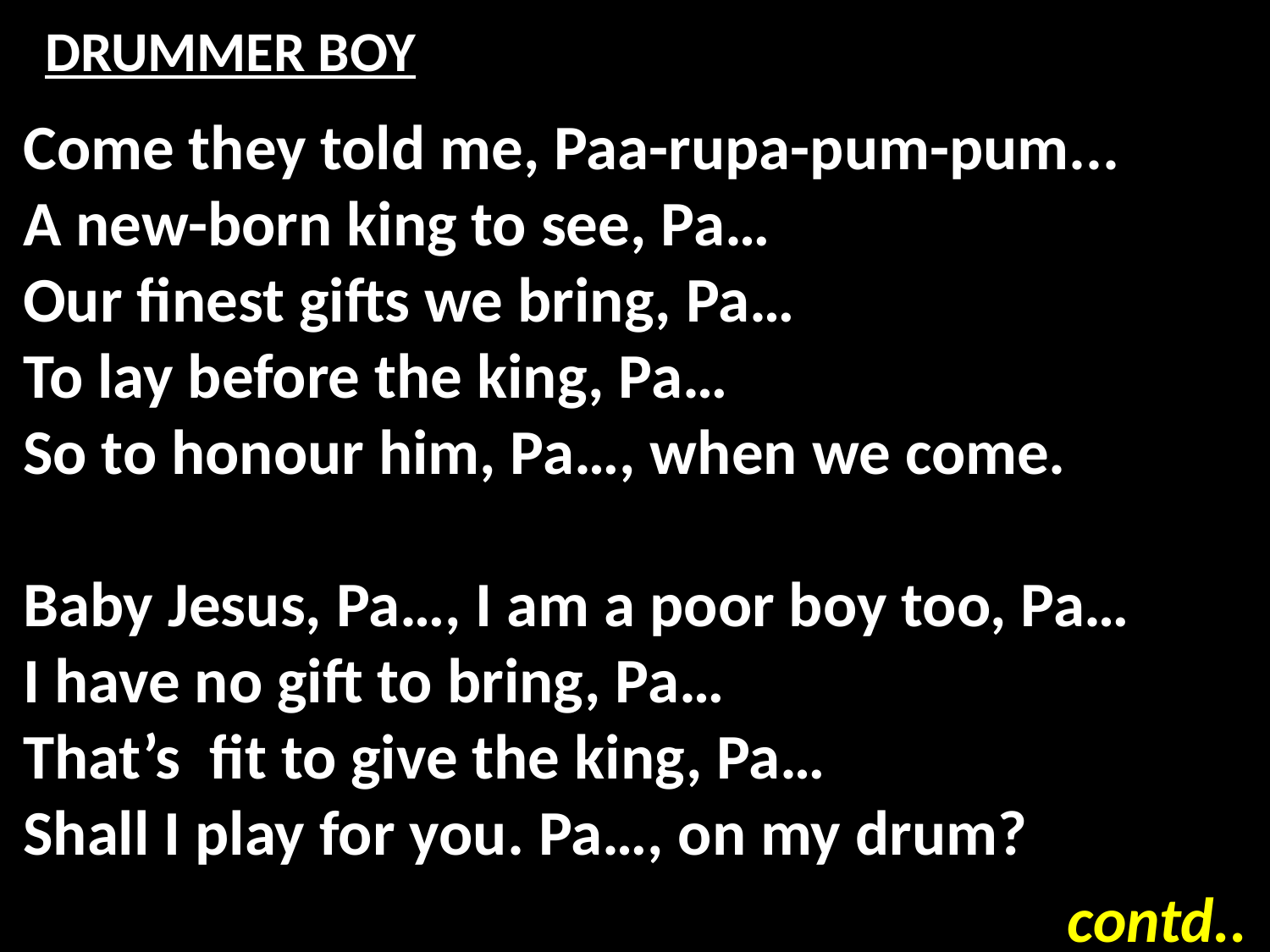

# DRUMMER BOY
Come they told me, Paa-rupa-pum-pum...
A new-born king to see, Pa…
Our finest gifts we bring, Pa…
To lay before the king, Pa…
So to honour him, Pa…, when we come.

Baby Jesus, Pa…, I am a poor boy too, Pa…
I have no gift to bring, Pa…
That’s  fit to give the king, Pa…
Shall I play for you. Pa…, on my drum?
contd..